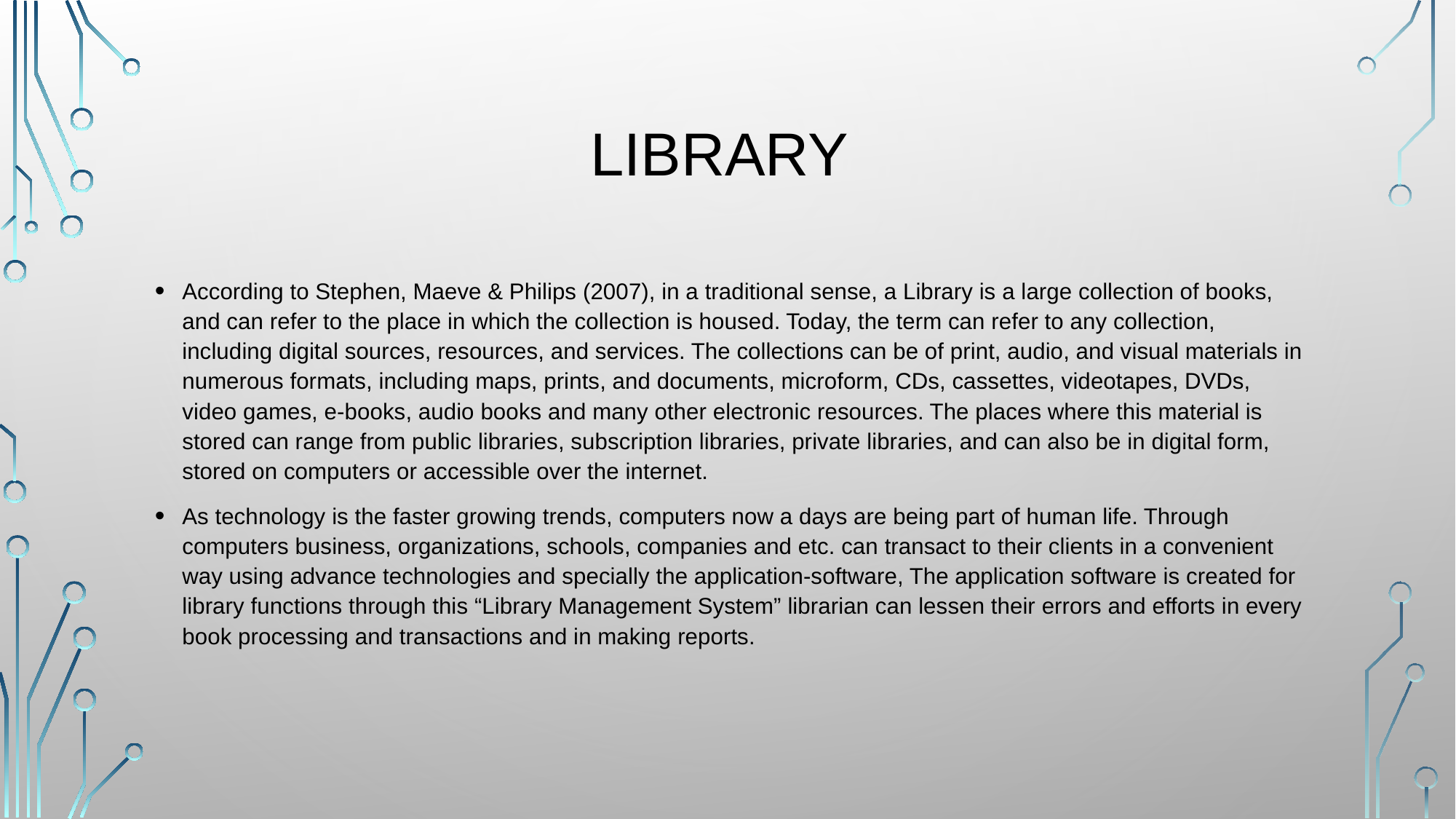

# Library
According to Stephen, Maeve & Philips (2007), in a traditional sense, a Library is a large collection of books, and can refer to the place in which the collection is housed. Today, the term can refer to any collection, including digital sources, resources, and services. The collections can be of print, audio, and visual materials in numerous formats, including maps, prints, and documents, microform, CDs, cassettes, videotapes, DVDs, video games, e-books, audio books and many other electronic resources. The places where this material is stored can range from public libraries, subscription libraries, private libraries, and can also be in digital form, stored on computers or accessible over the internet.
As technology is the faster growing trends, computers now a days are being part of human life. Through computers business, organizations, schools, companies and etc. can transact to their clients in a convenient way using advance technologies and specially the application-software, The application software is created for library functions through this “Library Management System” librarian can lessen their errors and efforts in every book processing and transactions and in making reports.